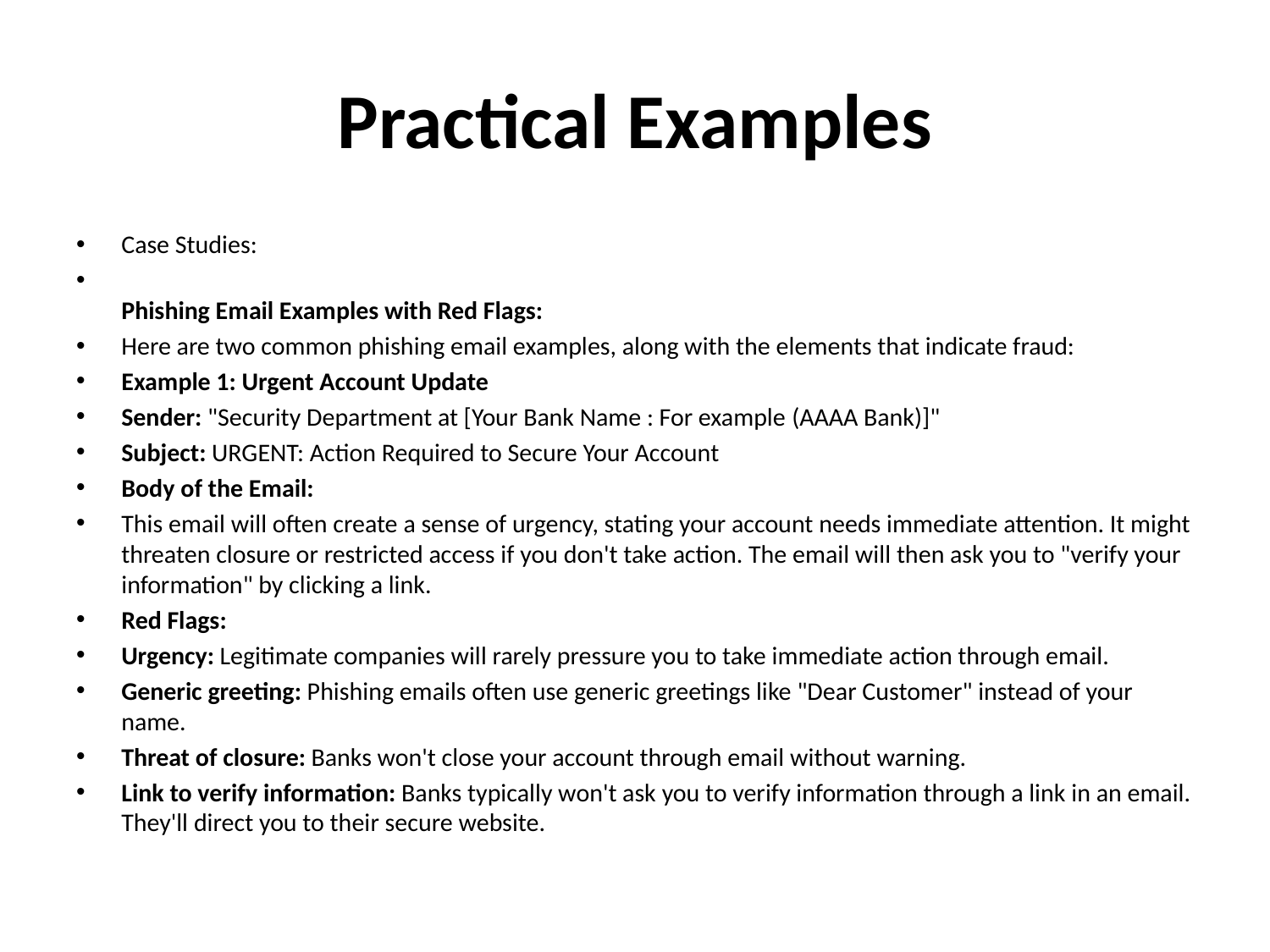

# Practical Examples
Case Studies:
Phishing Email Examples with Red Flags:
Here are two common phishing email examples, along with the elements that indicate fraud:
Example 1: Urgent Account Update
Sender: "Security Department at [Your Bank Name : For example (AAAA Bank)]"
Subject: URGENT: Action Required to Secure Your Account
Body of the Email:
This email will often create a sense of urgency, stating your account needs immediate attention. It might threaten closure or restricted access if you don't take action. The email will then ask you to "verify your information" by clicking a link.
Red Flags:
Urgency: Legitimate companies will rarely pressure you to take immediate action through email.
Generic greeting: Phishing emails often use generic greetings like "Dear Customer" instead of your name.
Threat of closure: Banks won't close your account through email without warning.
Link to verify information: Banks typically won't ask you to verify information through a link in an email. They'll direct you to their secure website.